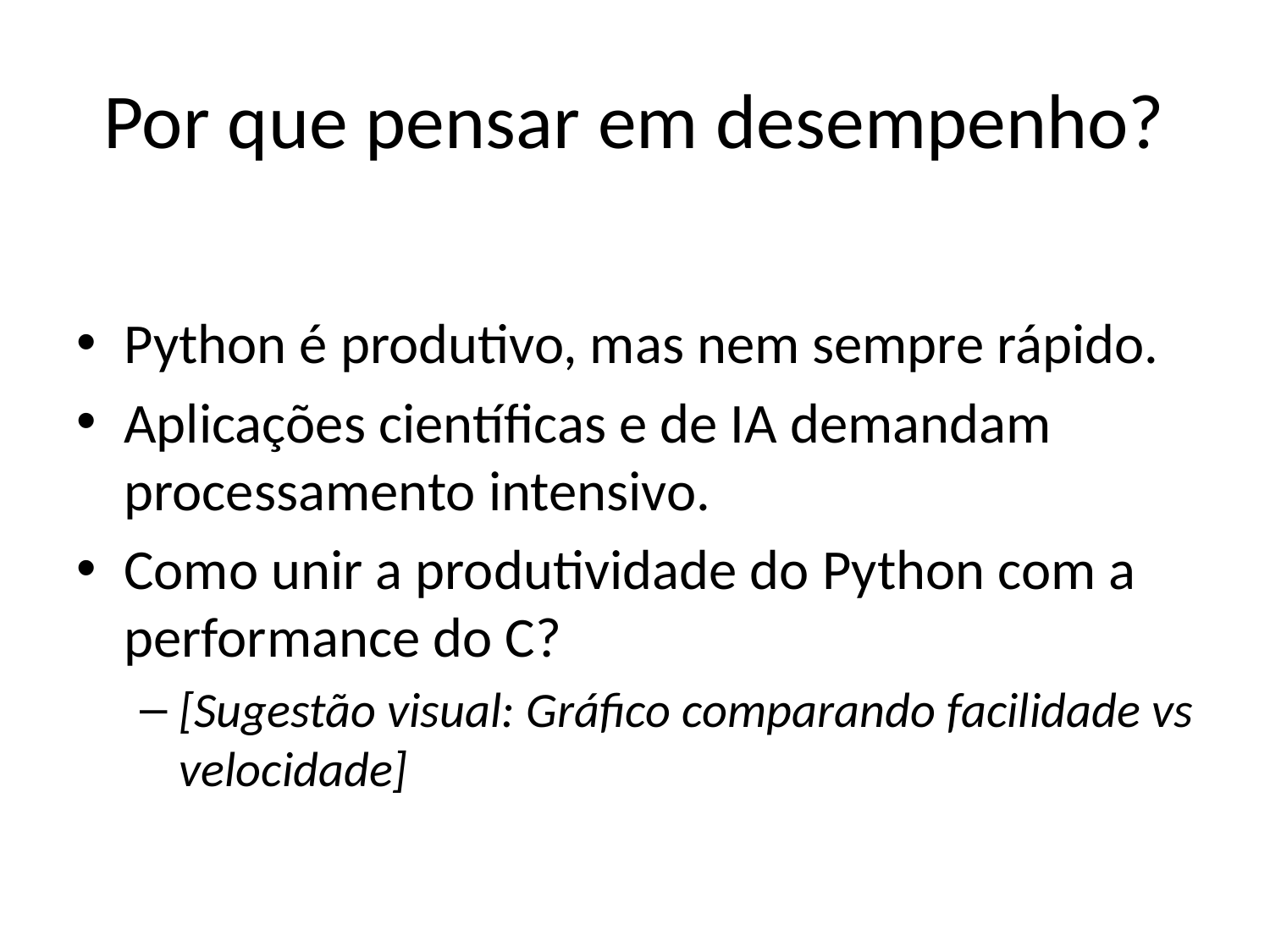

# Por que pensar em desempenho?

Python é produtivo, mas nem sempre rápido.
Aplicações científicas e de IA demandam processamento intensivo.
Como unir a produtividade do Python com a performance do C?
[Sugestão visual: Gráfico comparando facilidade vs velocidade]